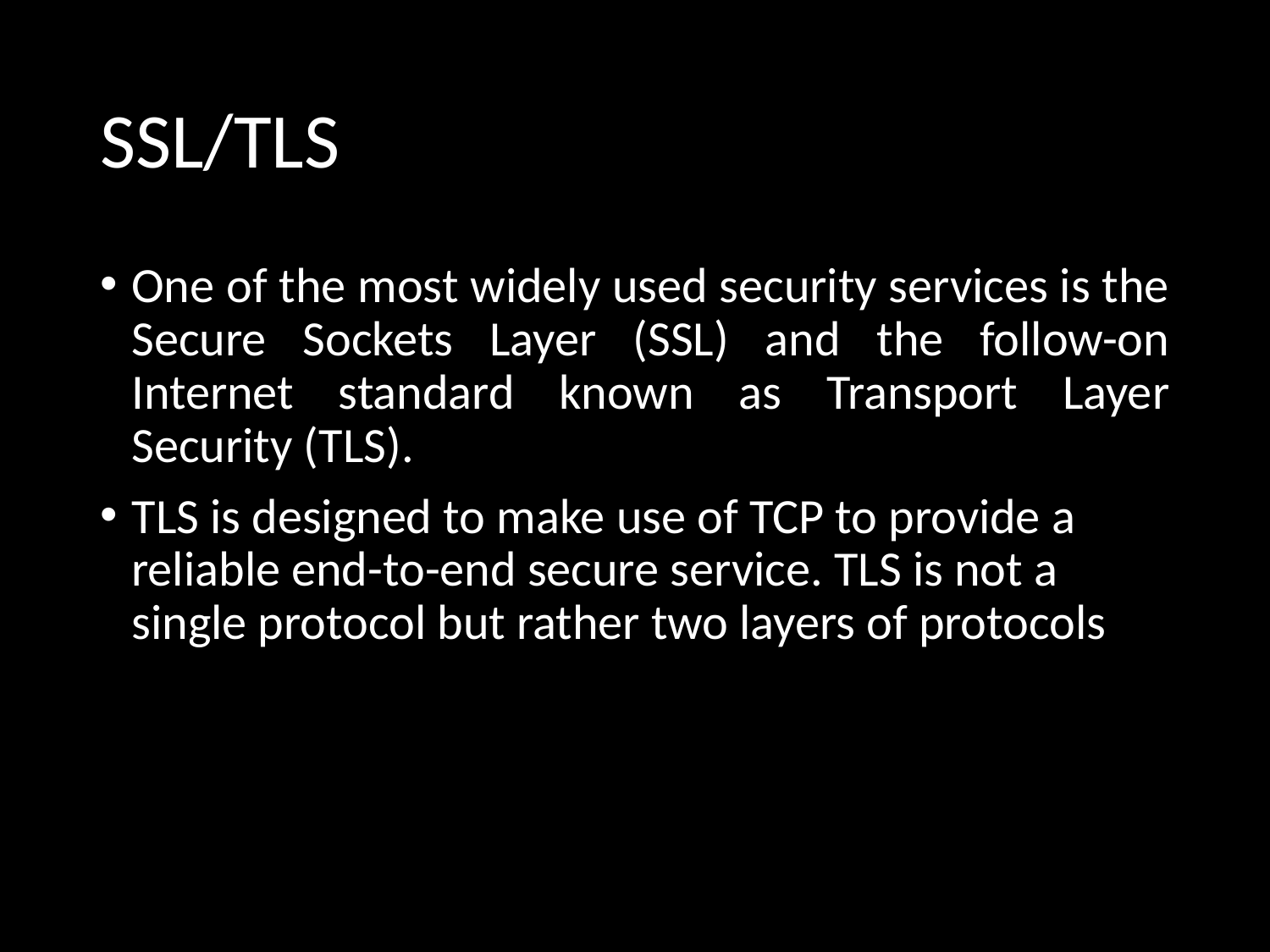

# SSL/TLS
One of the most widely used security services is the Secure Sockets Layer (SSL) and the follow-on Internet standard known as Transport Layer Security (TLS).
TLS is designed to make use of TCP to provide a reliable end-to-end secure service. TLS is not a single protocol but rather two layers of protocols